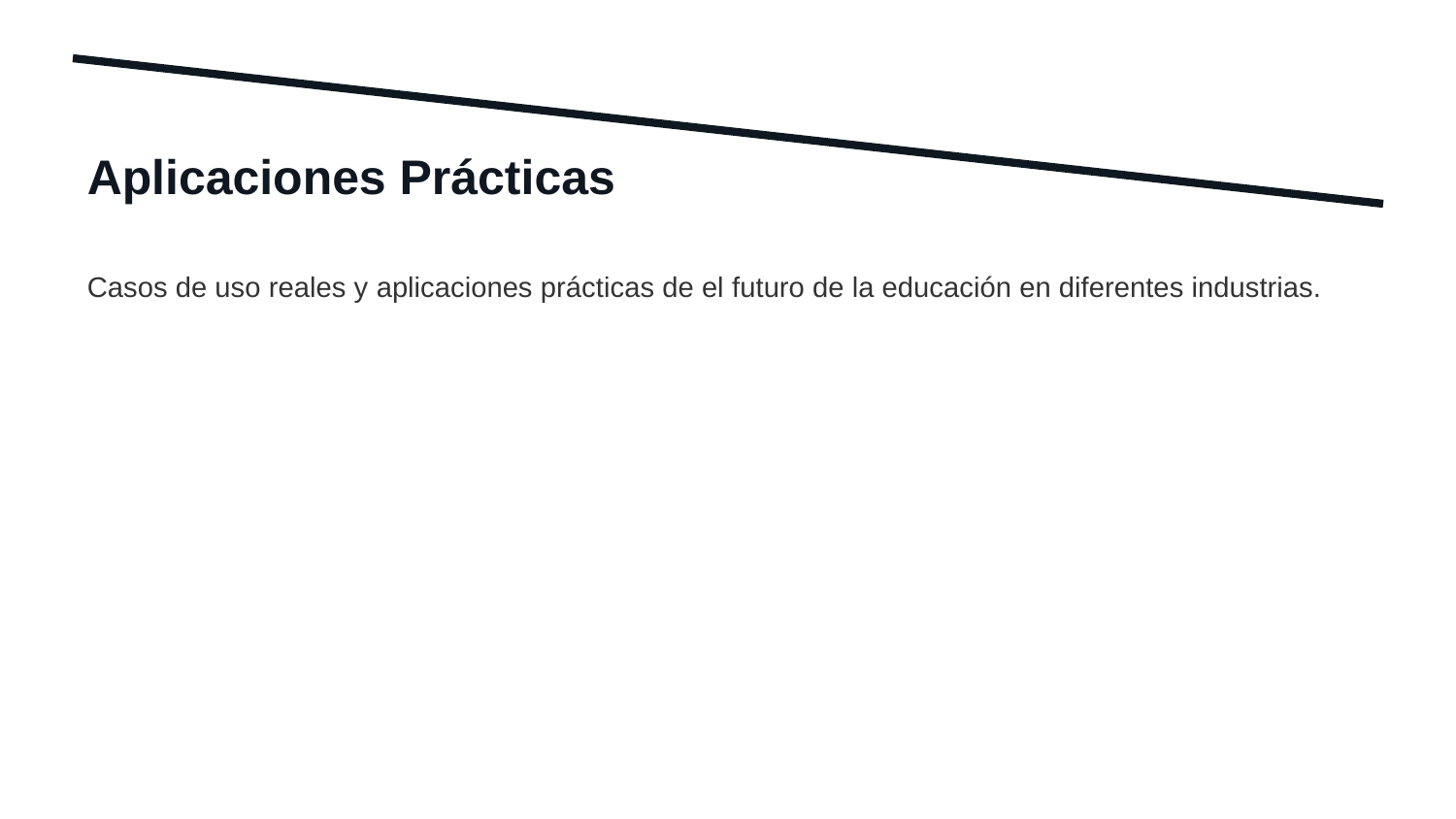

Aplicaciones Prácticas
Casos de uso reales y aplicaciones prácticas de el futuro de la educación en diferentes industrias.
5